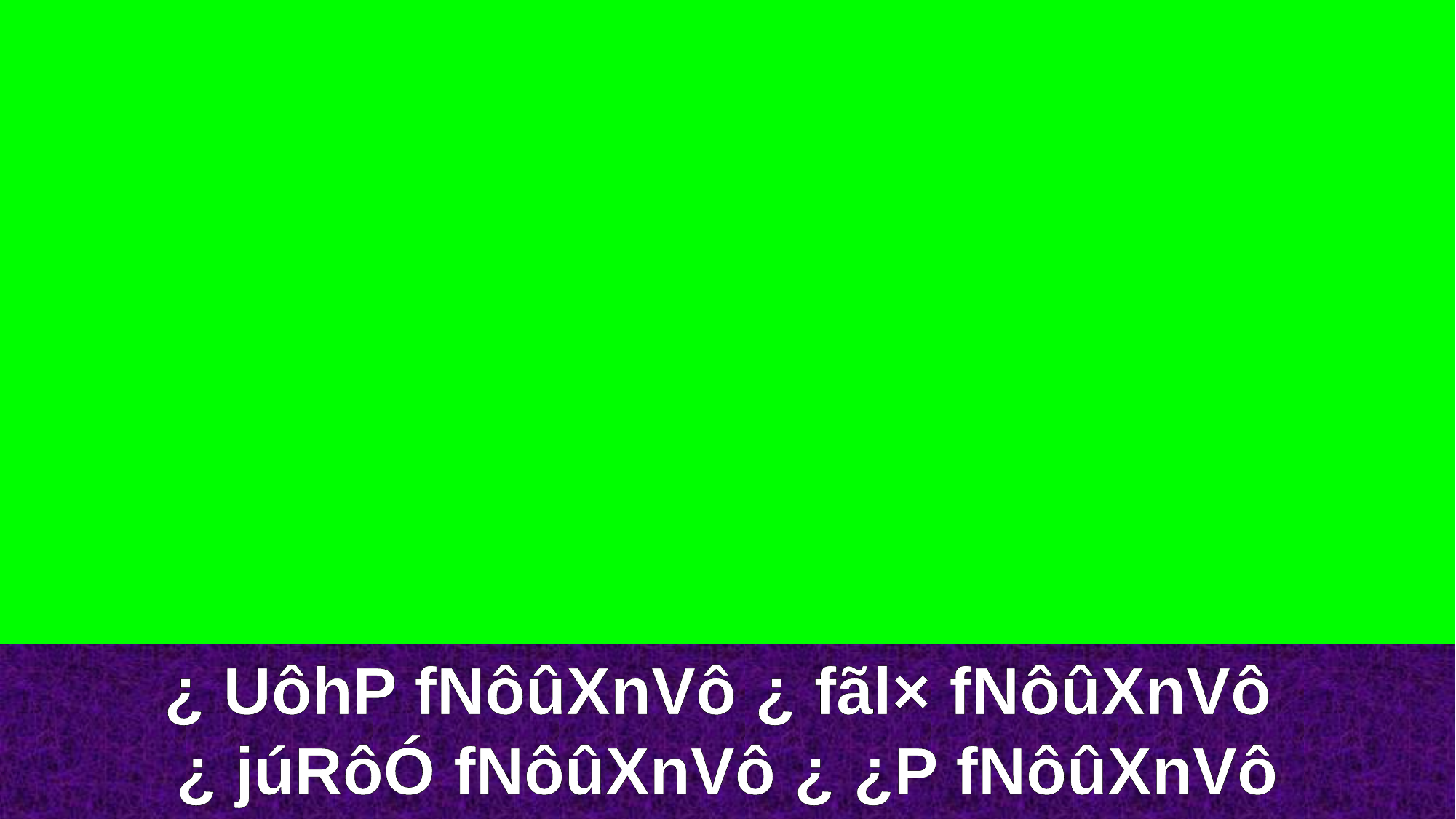

¿ UôhP fNôûXnVô ¿ fãl× fNôûXnVô
¿ júRôÓ fNôûXnVô ¿ ¿P fNôûXnVô